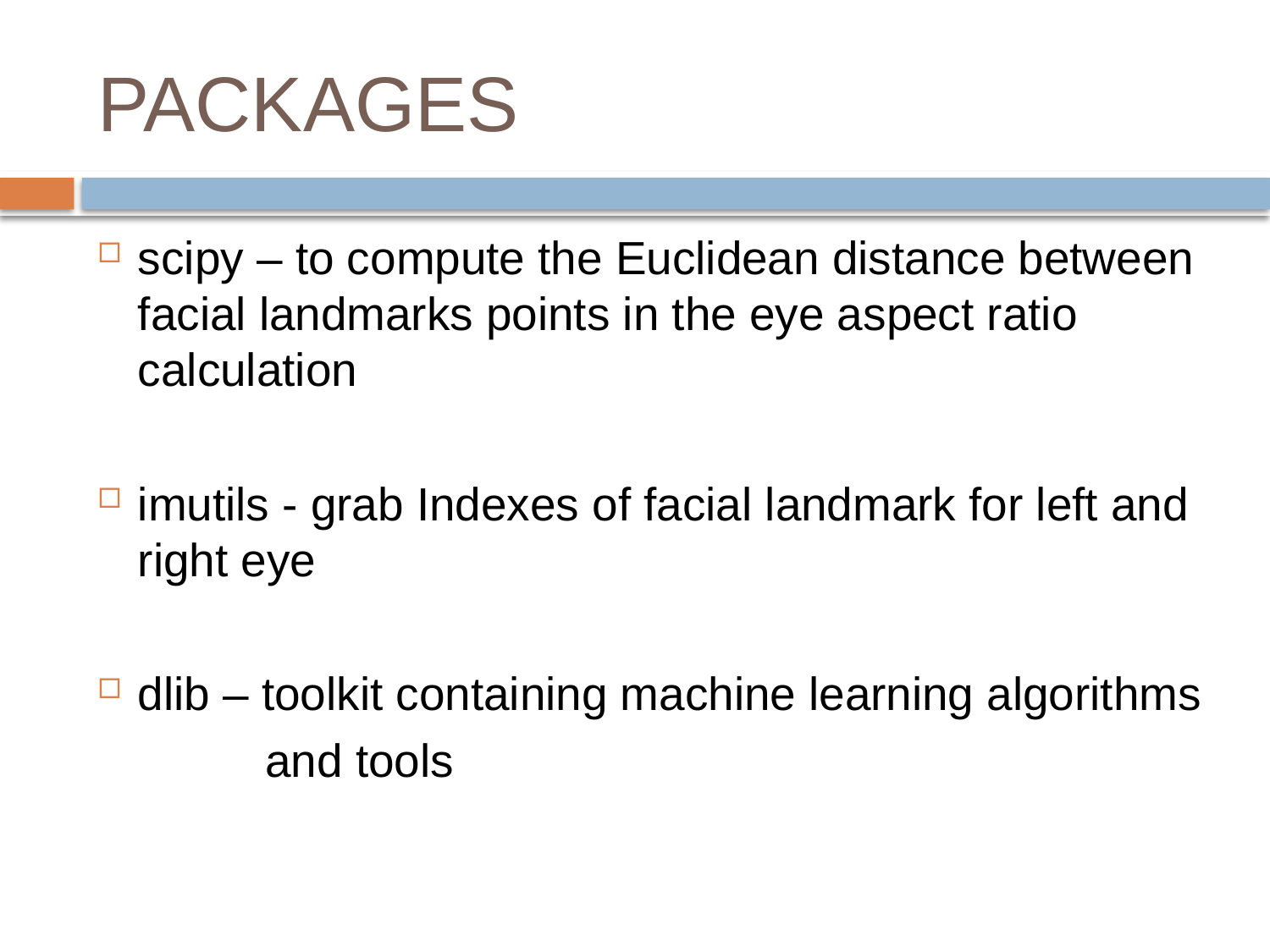

# PACKAGES
scipy – to compute the Euclidean distance between facial landmarks points in the eye aspect ratio calculation

imutils - grab Indexes of facial landmark for left and right eye

dlib – toolkit containing machine learning algorithms
             and tools